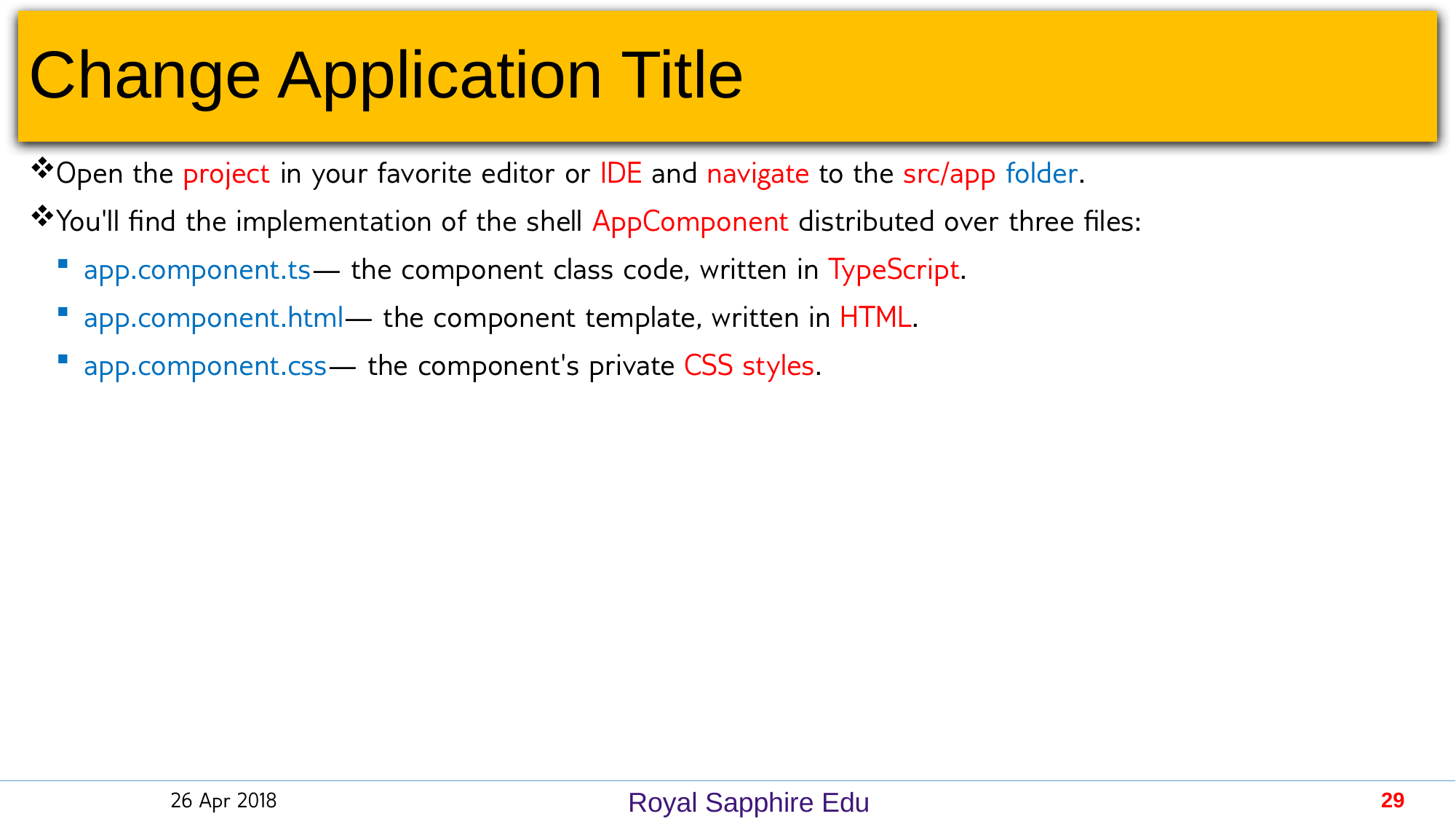

# Change Application Title
Open the project in your favorite editor or IDE and navigate to the src/app folder.
You'll find the implementation of the shell AppComponent distributed over three files:
app.component.ts— the component class code, written in TypeScript.
app.component.html— the component template, written in HTML.
app.component.css— the component's private CSS styles.

26 Apr 2018
29